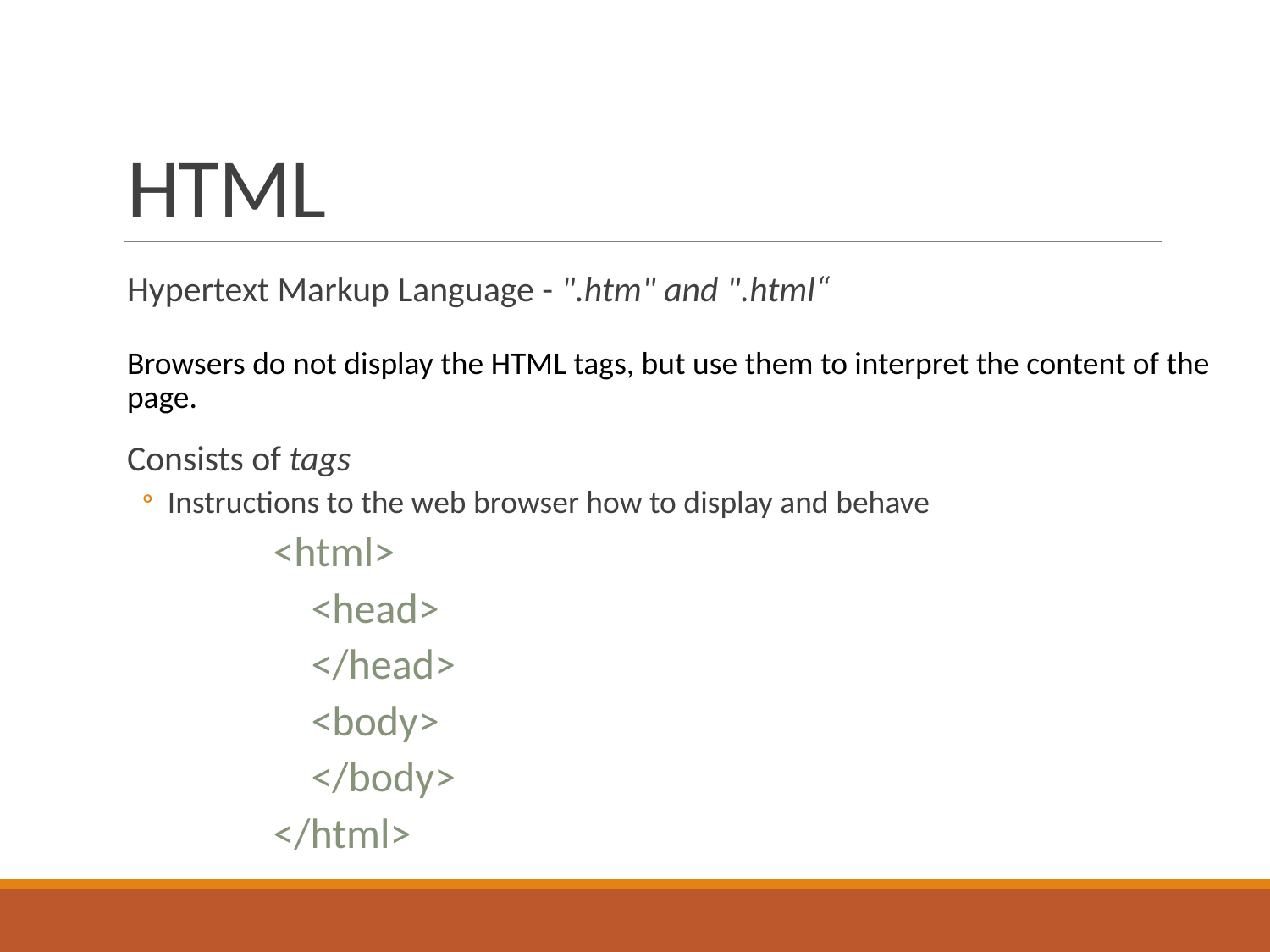

# HTML
Hypertext Markup Language - ".htm" and ".html“
Browsers do not display the HTML tags, but use them to interpret the content of the page.
Consists of tags
Instructions to the web browser how to display and behave
<html>
    <head>
    </head>
    <body>
    </body>
</html>